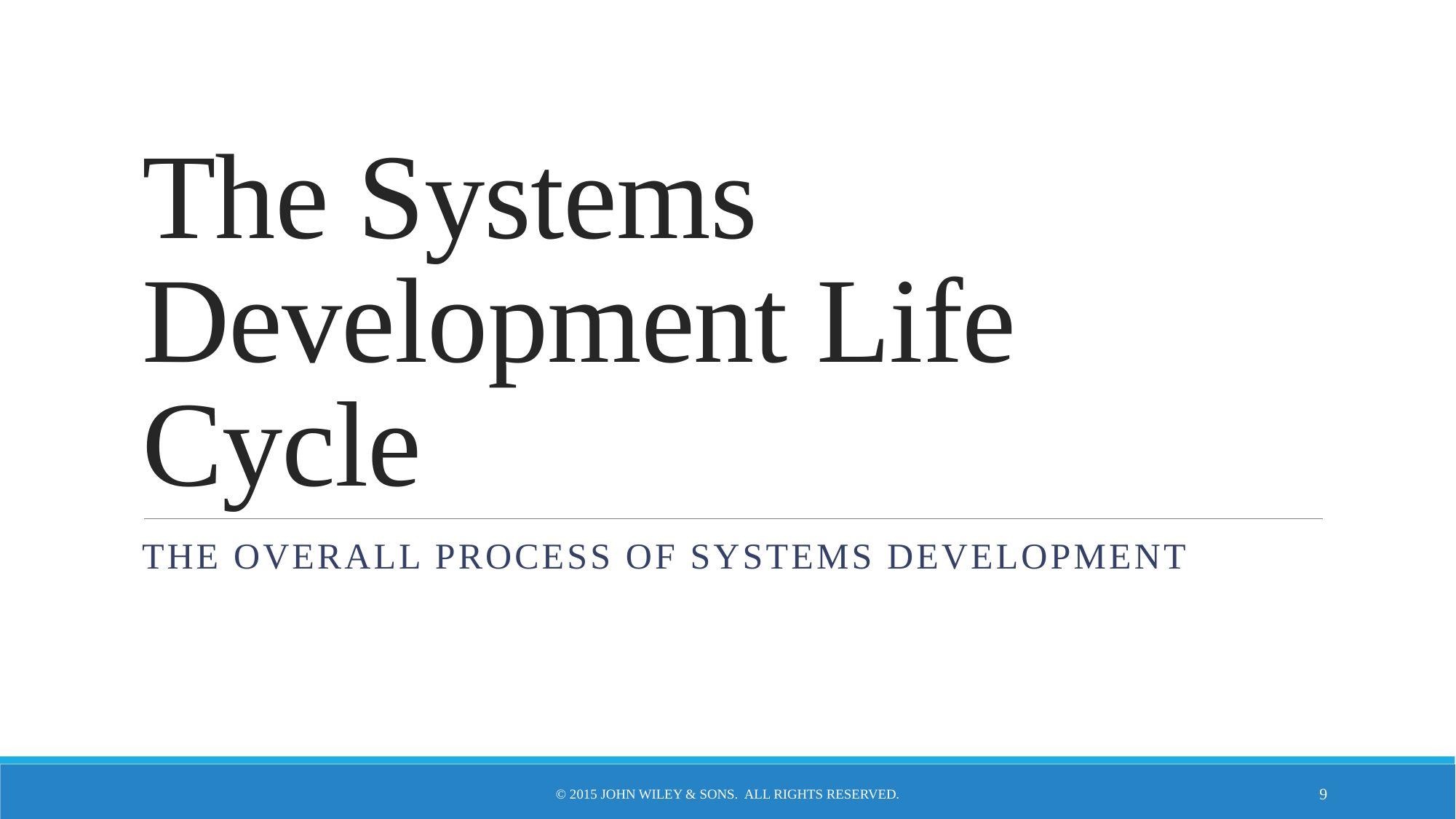

# The Systems Development Life Cycle
The overall process of systems development
© 2015 John Wiley & Sons.  All Rights Reserved.
9